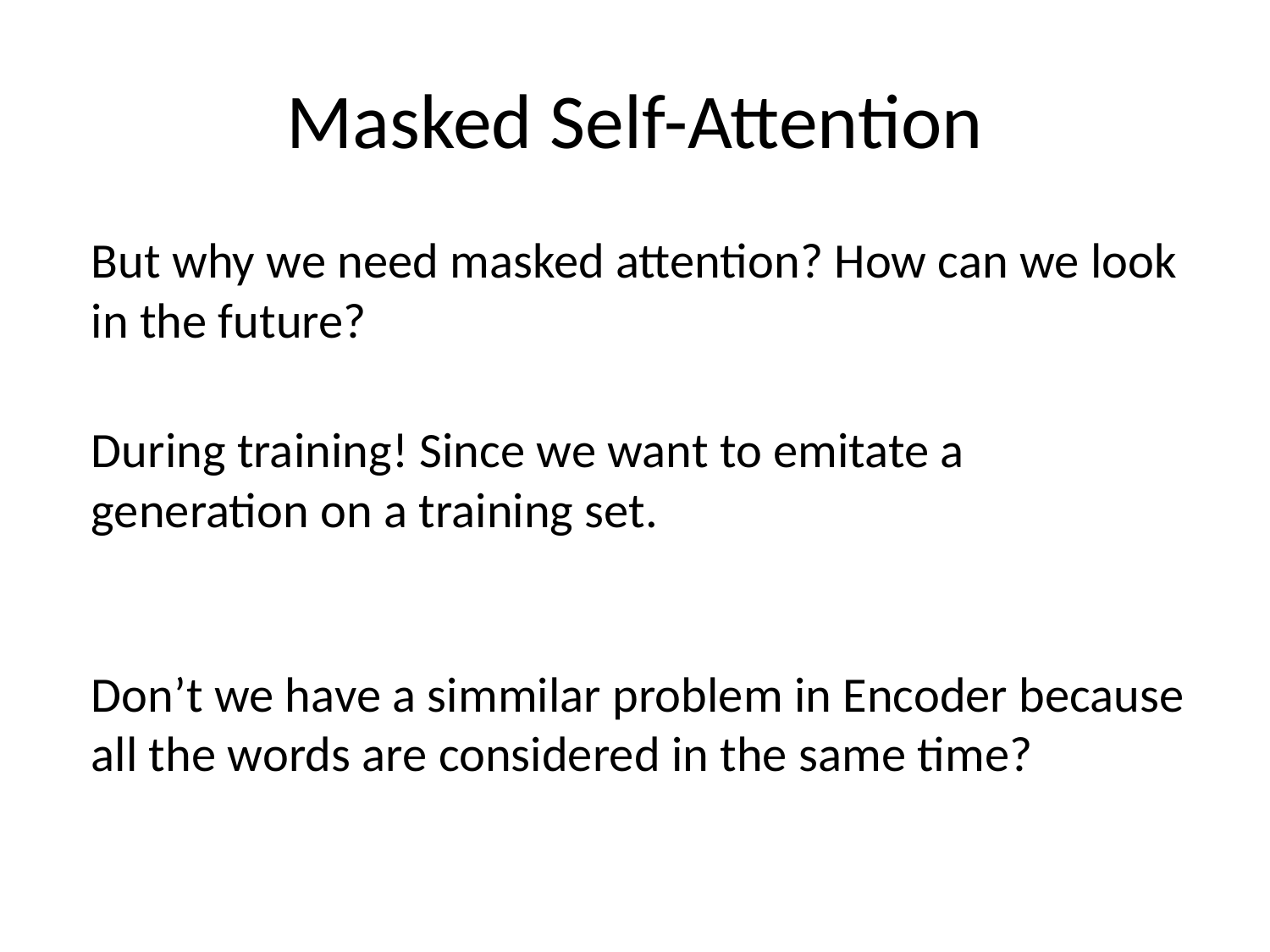

# Masked Self-Attention
But why we need masked attention? How can we look in the future?

During training! Since we want to emitate a generation on a training set.
Don’t we have a simmilar problem in Encoder because all the words are considered in the same time?